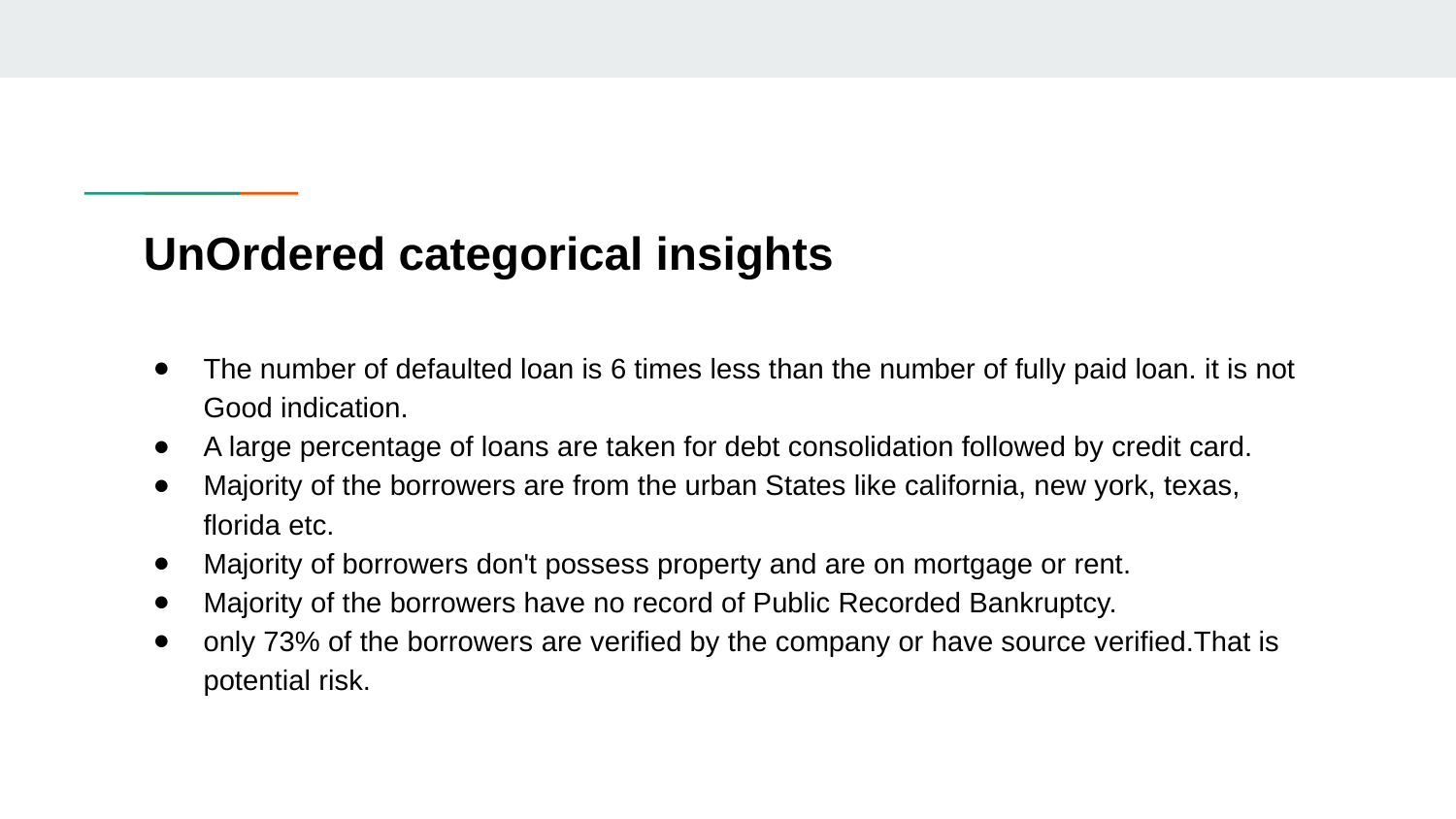

# UnOrdered categorical insights

The number of defaulted loan is 6 times less than the number of fully paid loan. it is not Good indication.
A large percentage of loans are taken for debt consolidation followed by credit card.
Majority of the borrowers are from the urban States like california, new york, texas, florida etc.
Majority of borrowers don't possess property and are on mortgage or rent.
Majority of the borrowers have no record of Public Recorded Bankruptcy.
only 73% of the borrowers are verified by the company or have source verified.That is potential risk.